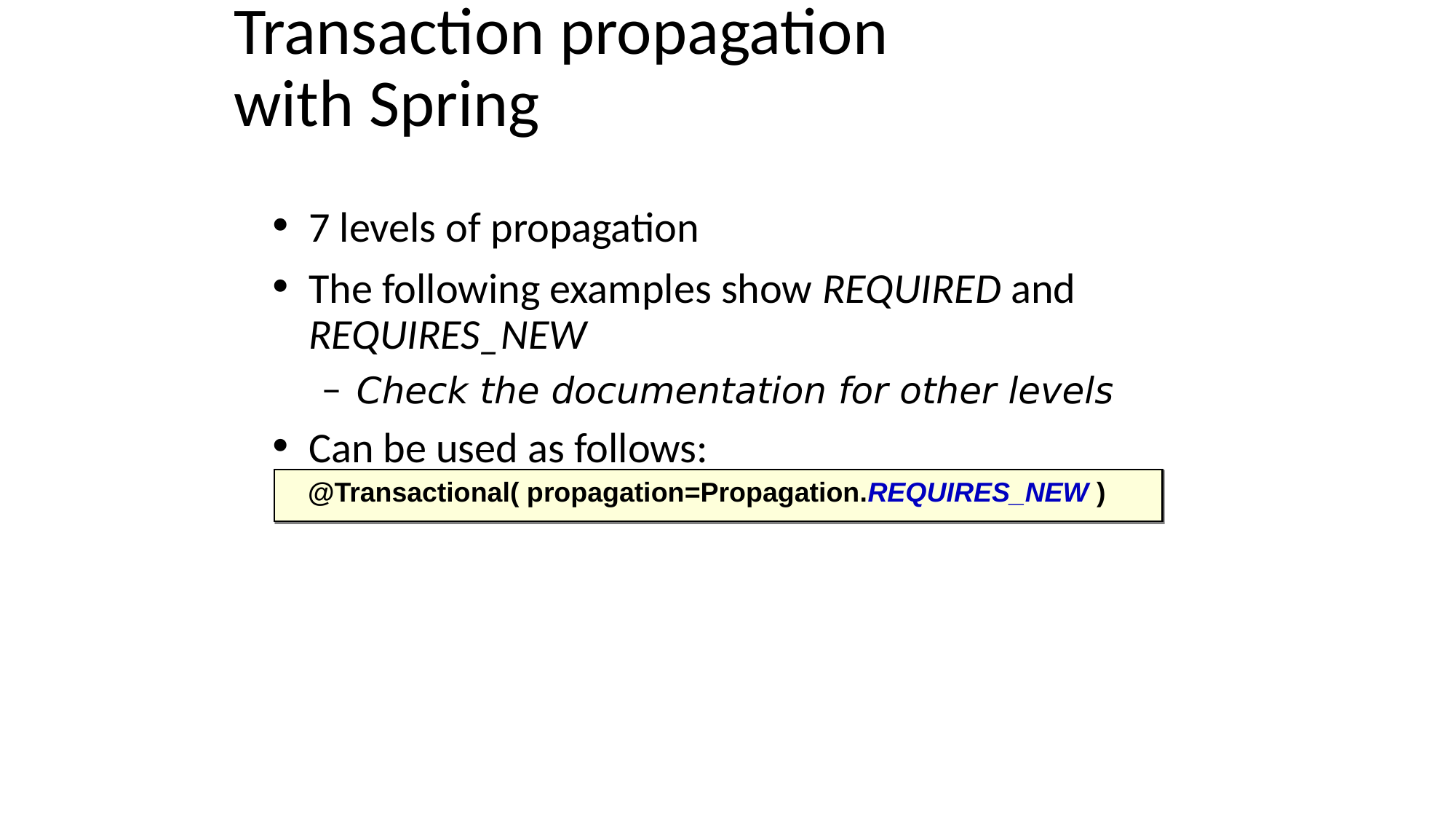

Transaction propagation with Spring
7 levels of propagation
The following examples show REQUIRED and REQUIRES_NEW
Check the documentation for other levels
Can be used as follows:
   @Transactional( propagation=Propagation.REQUIRES_NEW )